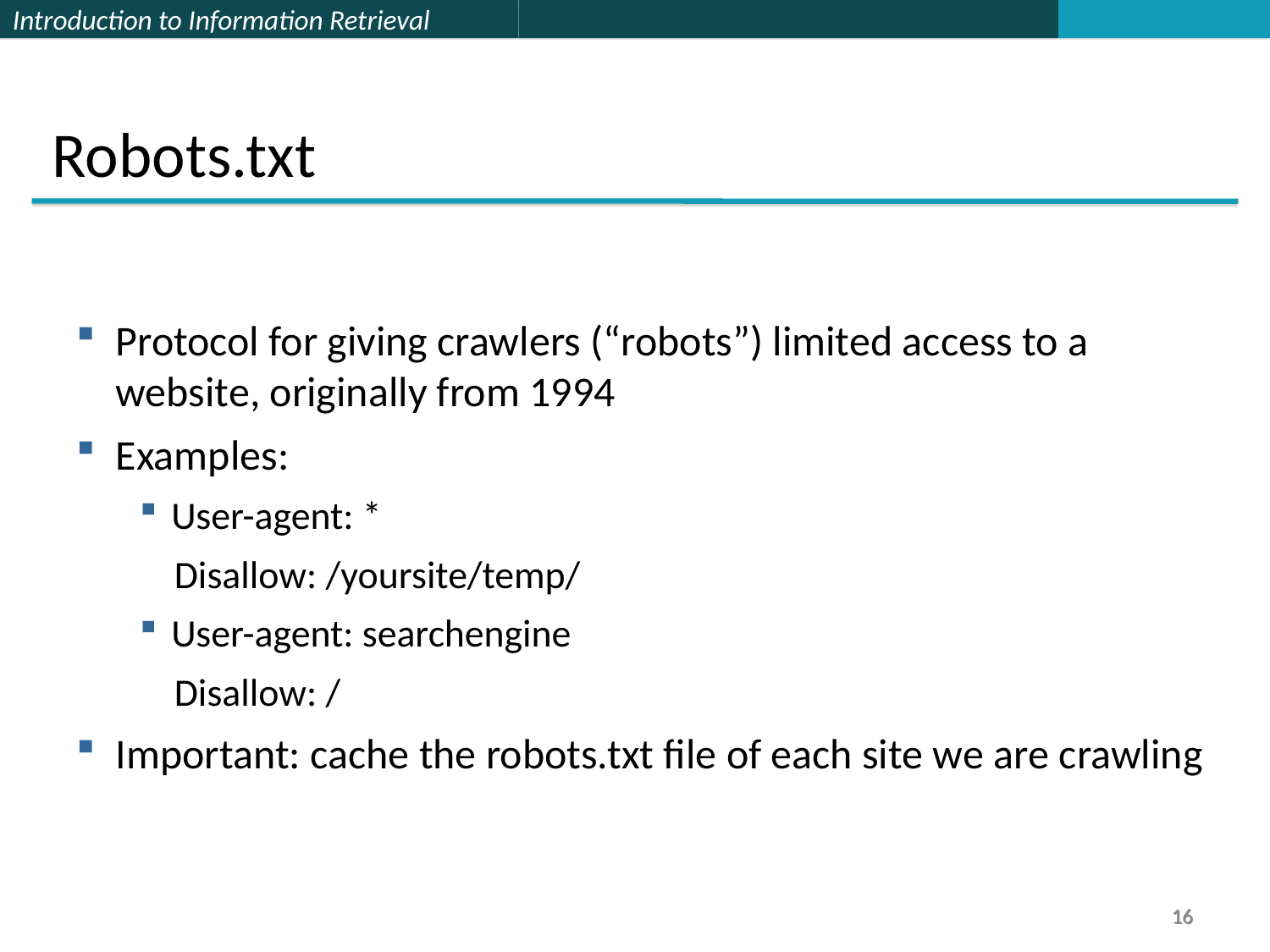

Robots.txt
Protocol for giving crawlers (“robots”) limited access to a website, originally from 1994
Examples:
User-agent: *
    Disallow: /yoursite/temp/
User-agent: searchengine
    Disallow: /
Important: cache the robots.txt file of each site we are crawling
16
16